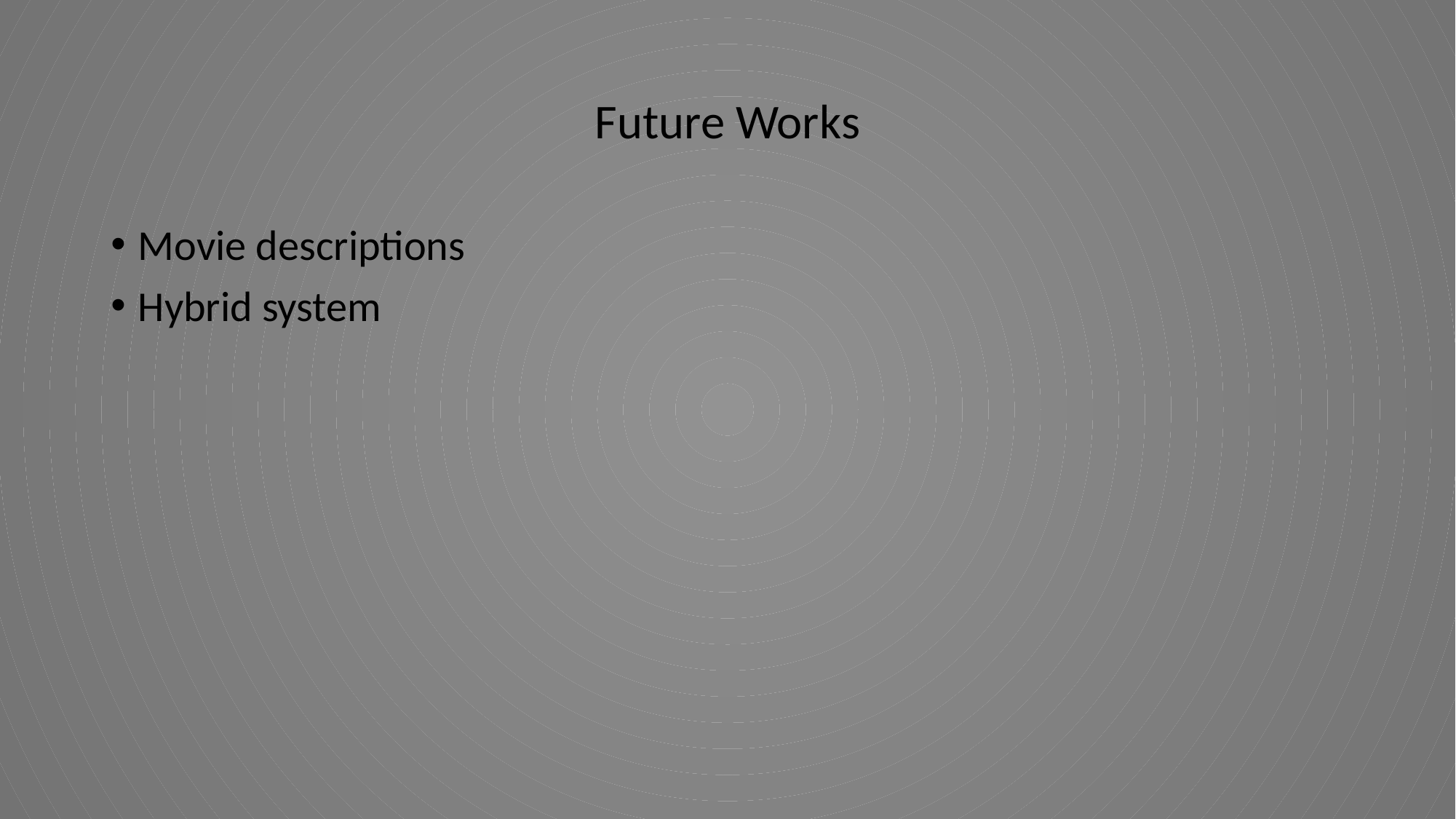

# Future Works
Movie descriptions
Hybrid system